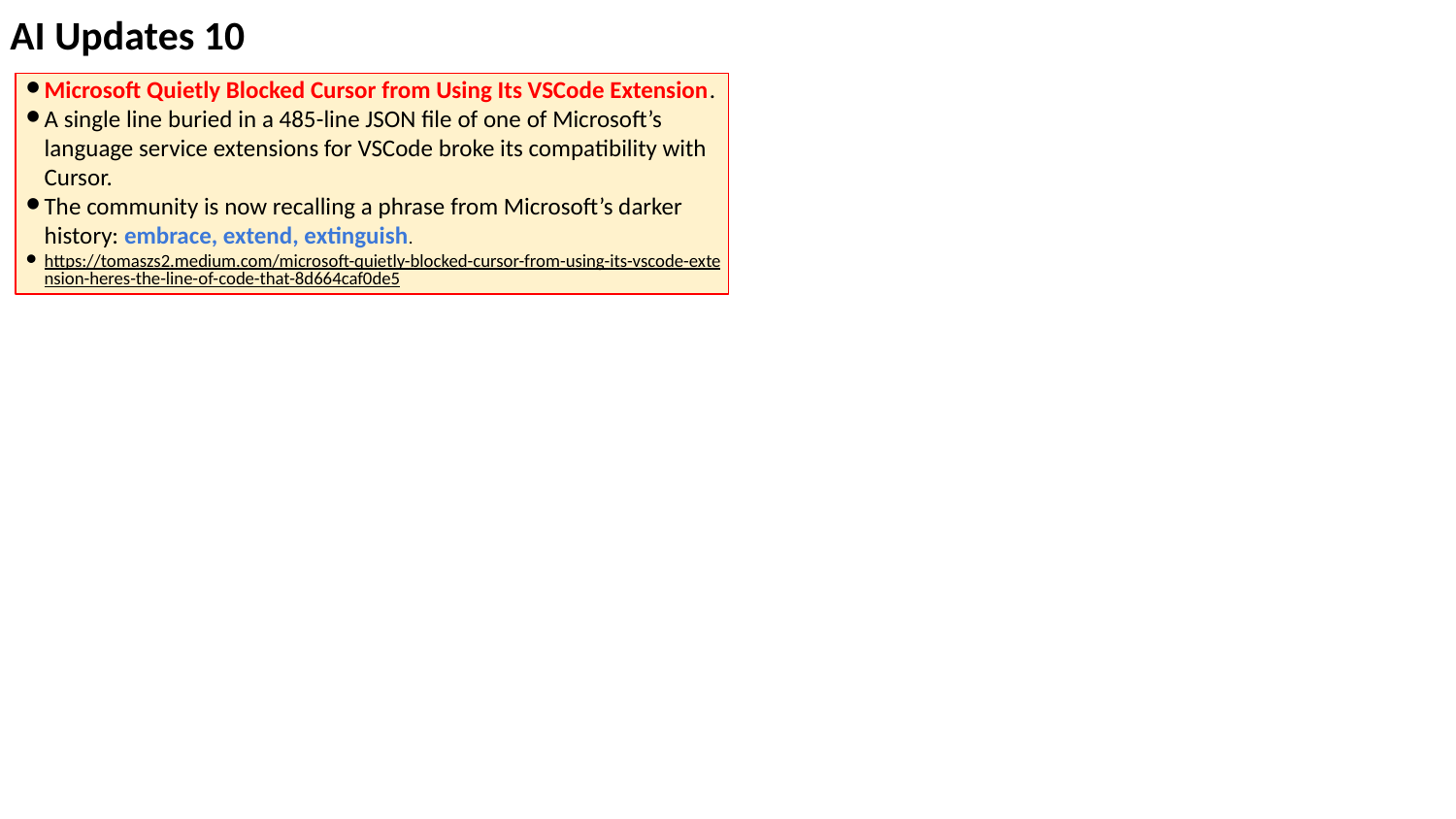

AI Updates 10
Microsoft Quietly Blocked Cursor from Using Its VSCode Extension.
A single line buried in a 485-line JSON file of one of Microsoft’s language service extensions for VSCode broke its compatibility with Cursor.
The community is now recalling a phrase from Microsoft’s darker history: embrace, extend, extinguish.
https://tomaszs2.medium.com/microsoft-quietly-blocked-cursor-from-using-its-vscode-extension-heres-the-line-of-code-that-8d664caf0de5